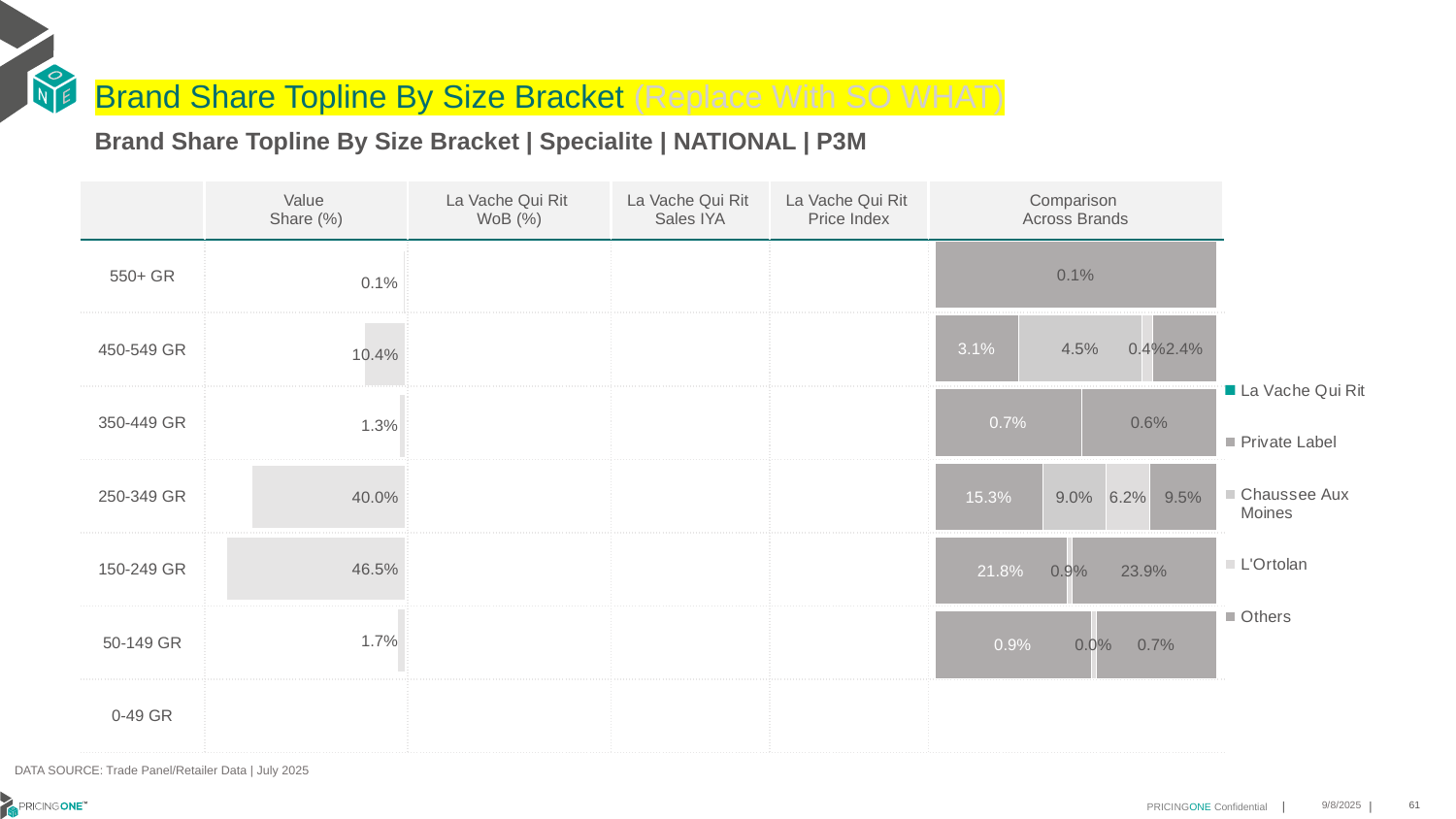

# Brand Share Topline By Size Bracket (Replace With SO WHAT)
Brand Share Topline By Size Bracket | Specialite | NATIONAL | P3M
|  | Value Share (%) | La Vache Qui Rit WoB (%) | La Vache Qui Rit Sales IYA | La Vache Qui Rit Price Index | Comparison Across Brands |
| --- | --- | --- | --- | --- | --- |
| 550+ GR |  |  |  |  |  |
| 450-549 GR |  |  |  |  |  |
| 350-449 GR |  |  |  |  |  |
| 250-349 GR |  |  |  |  |  |
| 150-249 GR |  |  |  |  |  |
| 50-149 GR |  |  |  |  |  |
| 0-49 GR |  |  |  |  |  |

### Chart

| Category | La Vache Qui Rit | Private Label | Chaussee Aux Moines | L'Ortolan | Others |
|---|---|---|---|---|---|
| 550+ GR | None | None | None | None | 0.0014685993279684305 |
| 450-549 GR | None | 0.030904850122340795 | 0.04534258240478993 | 0.003921303094868623 | 0.023628846254854508 |
| 350-449 GR | None | 0.006946389374989387 | None | None | 0.006359394826212096 |
| 250-349 GR | None | 0.15309090685846943 | 0.08975595423395578 | 0.062283819511418766 | 0.09454715811884726 |
| 150-249 GR | None | 0.21751476129732042 | None | 0.008579167667579135 | 0.2388577753854409 |
| 50-149 GR | None | 0.009323663444826515 | None | 0.0002752232544909301 | 0.007199604821627076 |
| 0-49 GR | None | None | None | None | None |

### Chart

| Category | Value Share |
|---|---|
|  | 0.0014685993279684305 |

### Chart

| Category | Brand WoB % |
|---|---|
|  | None |
DATA SOURCE: Trade Panel/Retailer Data | July 2025

9/8/2025
61